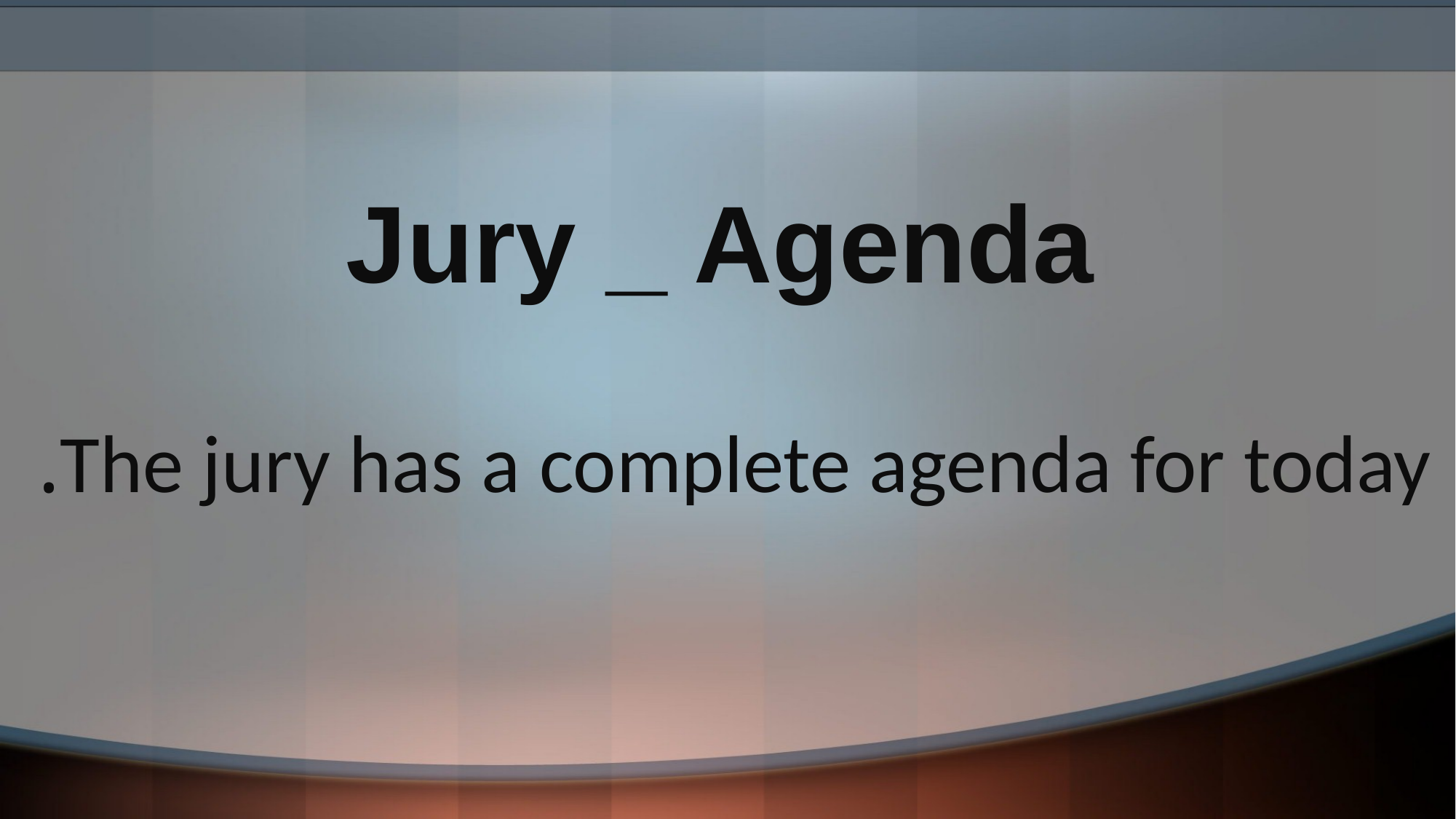

# Jury _ Agenda
The jury has a complete agenda for today.